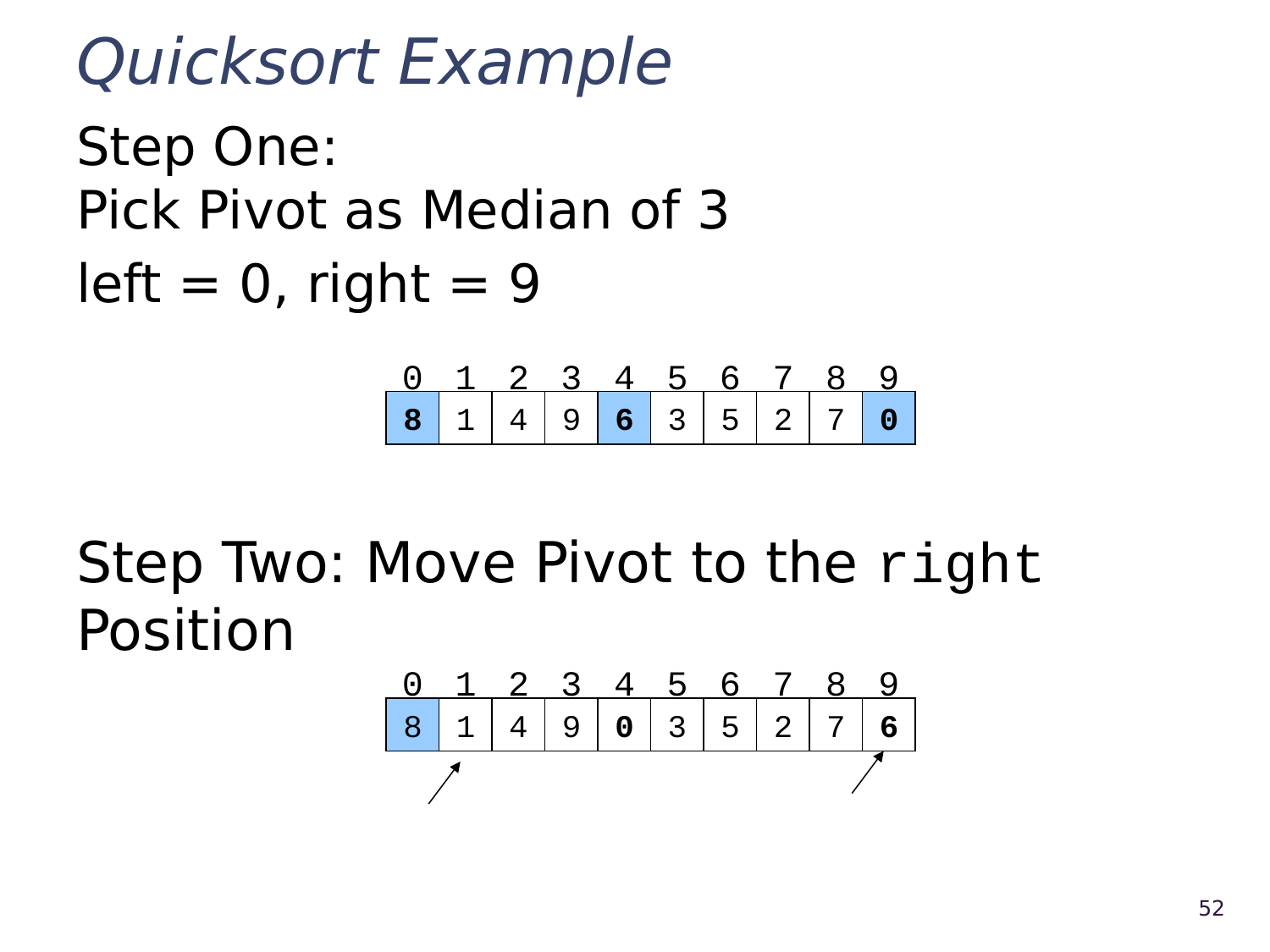

# Quicksort Example
Step One:
Pick Pivot as Median of 3
left = 0, right = 9

Step Two: Move Pivot to the right Position

0
1
2
3
4
5
6
7
8
9
8
1
4
9
6
3
5
2
7
0
0
1
2
3
4
5
6
7
8
9
8
1
4
9
0
3
5
2
7
6

52